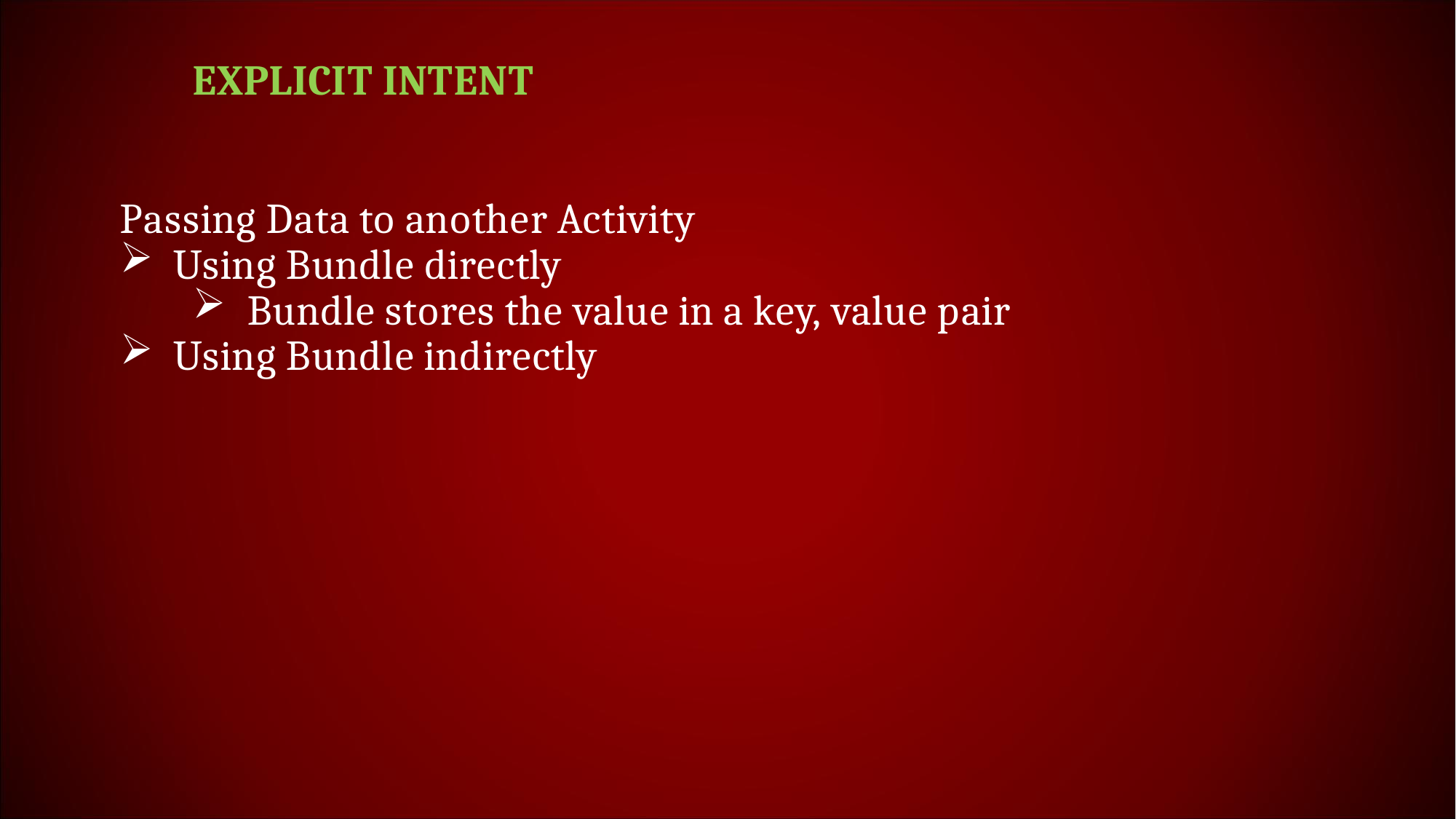

EXPLICIT INTENT
Passing Data to another Activity
Using Bundle directly
Bundle stores the value in a key, value pair
Using Bundle indirectly